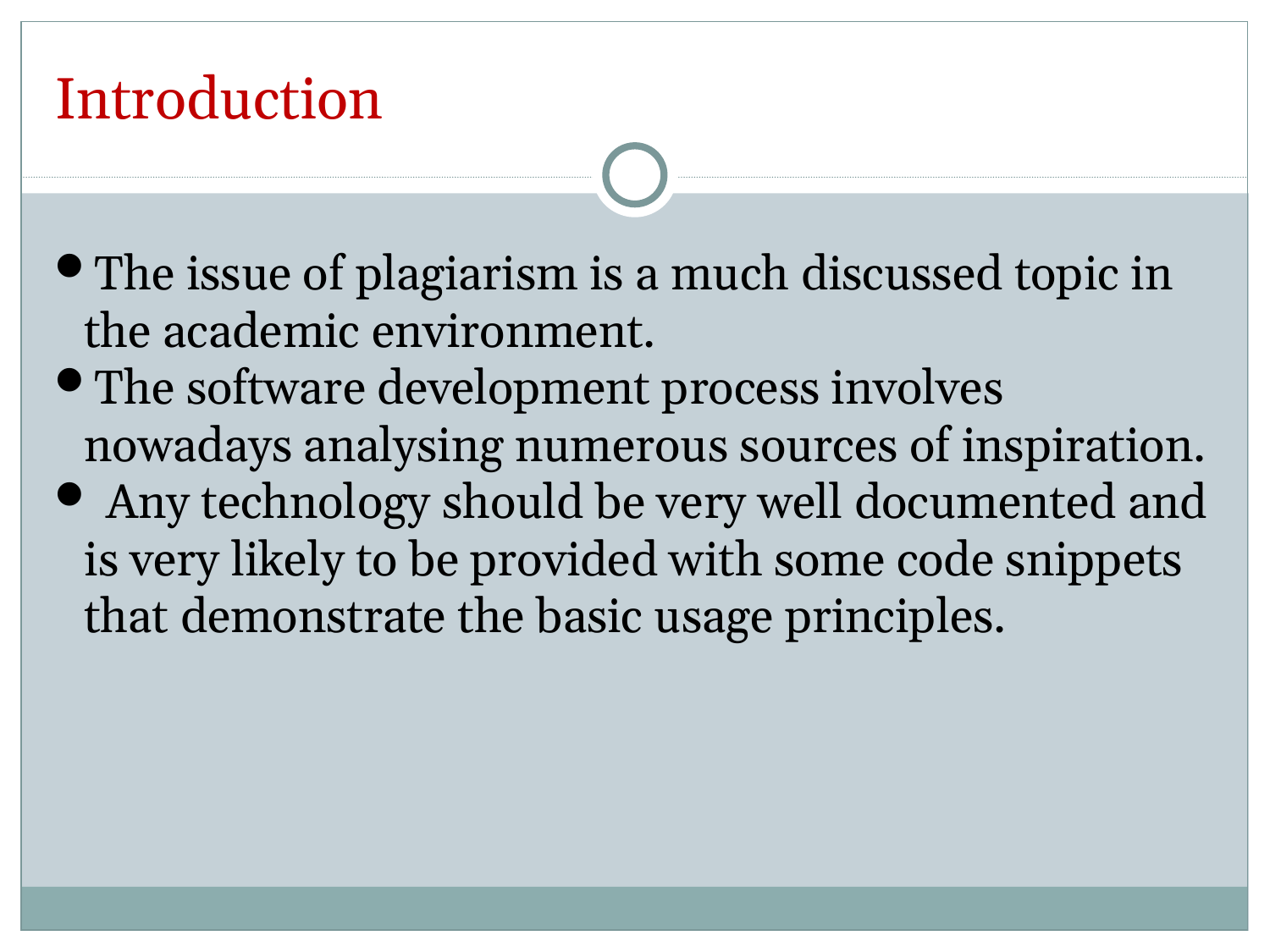

Introduction
The issue of plagiarism is a much discussed topic in the academic environment.
The software development process involves nowadays analysing numerous sources of inspiration.
 Any technology should be very well documented and is very likely to be provided with some code snippets that demonstrate the basic usage principles.